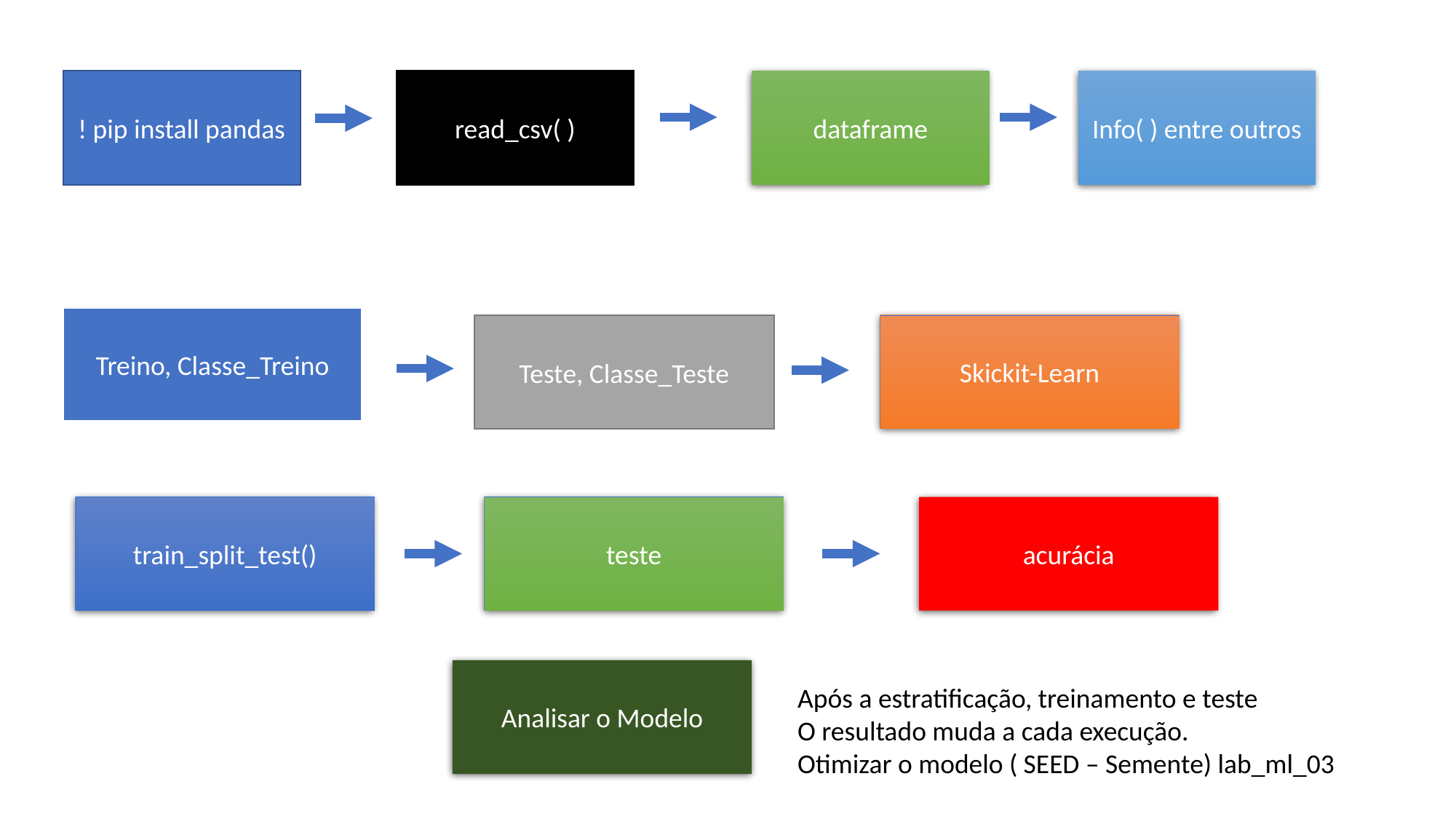

Info( ) entre outros
! pip install pandas
read_csv( )
dataframe
Treino, Classe_Treino
Skickit-Learn
Teste, Classe_Teste
teste
acurácia
train_split_test()
Analisar o Modelo
Após a estratificação, treinamento e teste
O resultado muda a cada execução.
Otimizar o modelo ( SEED – Semente) lab_ml_03